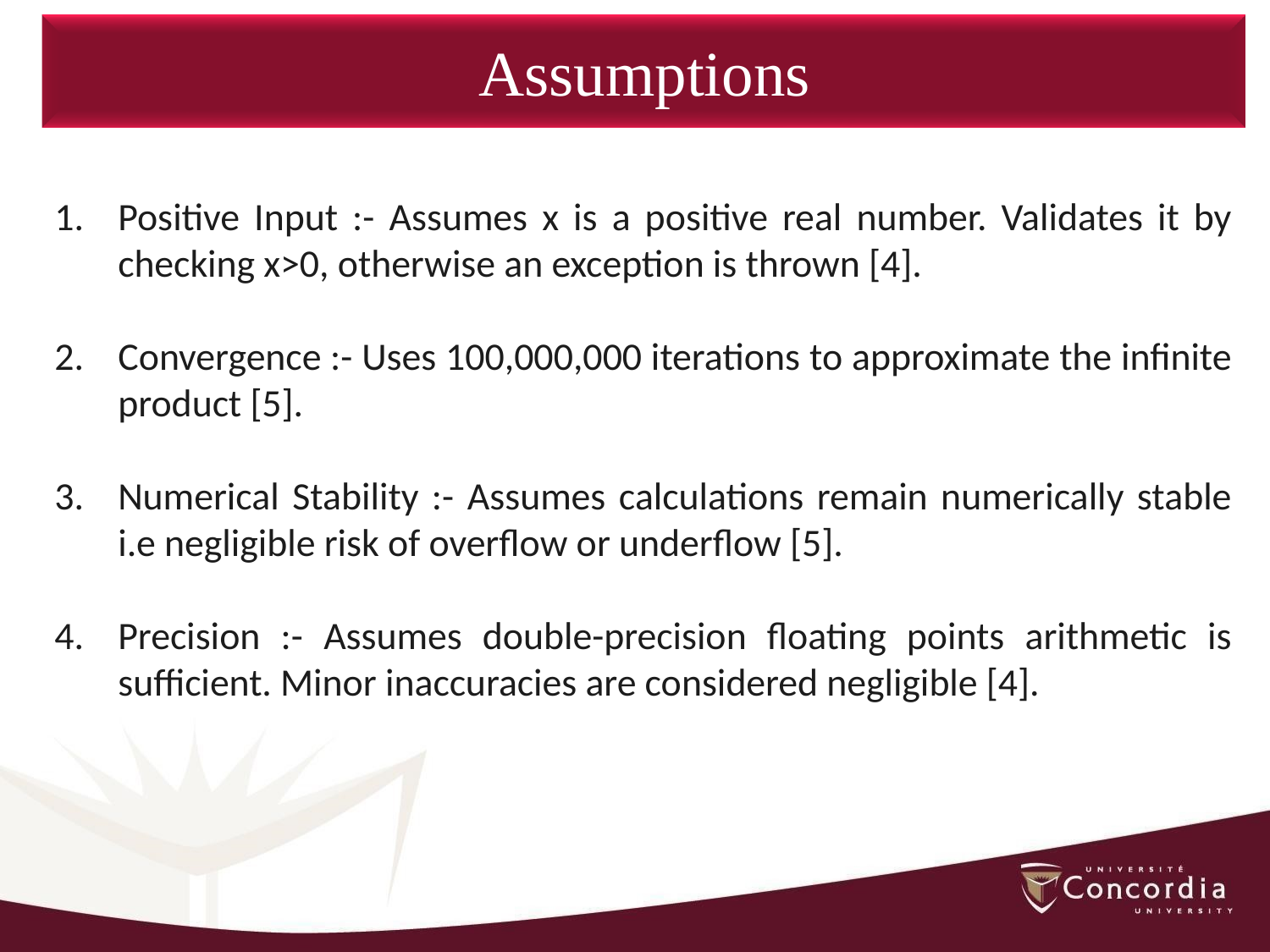

Assumptions
Positive Input :- Assumes x is a positive real number. Validates it by checking x>0, otherwise an exception is thrown [4].

Convergence :- Uses 100,000,000 iterations to approximate the infinite product [5].

Numerical Stability :- Assumes calculations remain numerically stable i.e negligible risk of overflow or underflow [5].

Precision :- Assumes double-precision floating points arithmetic is sufficient. Minor inaccuracies are considered negligible [4].